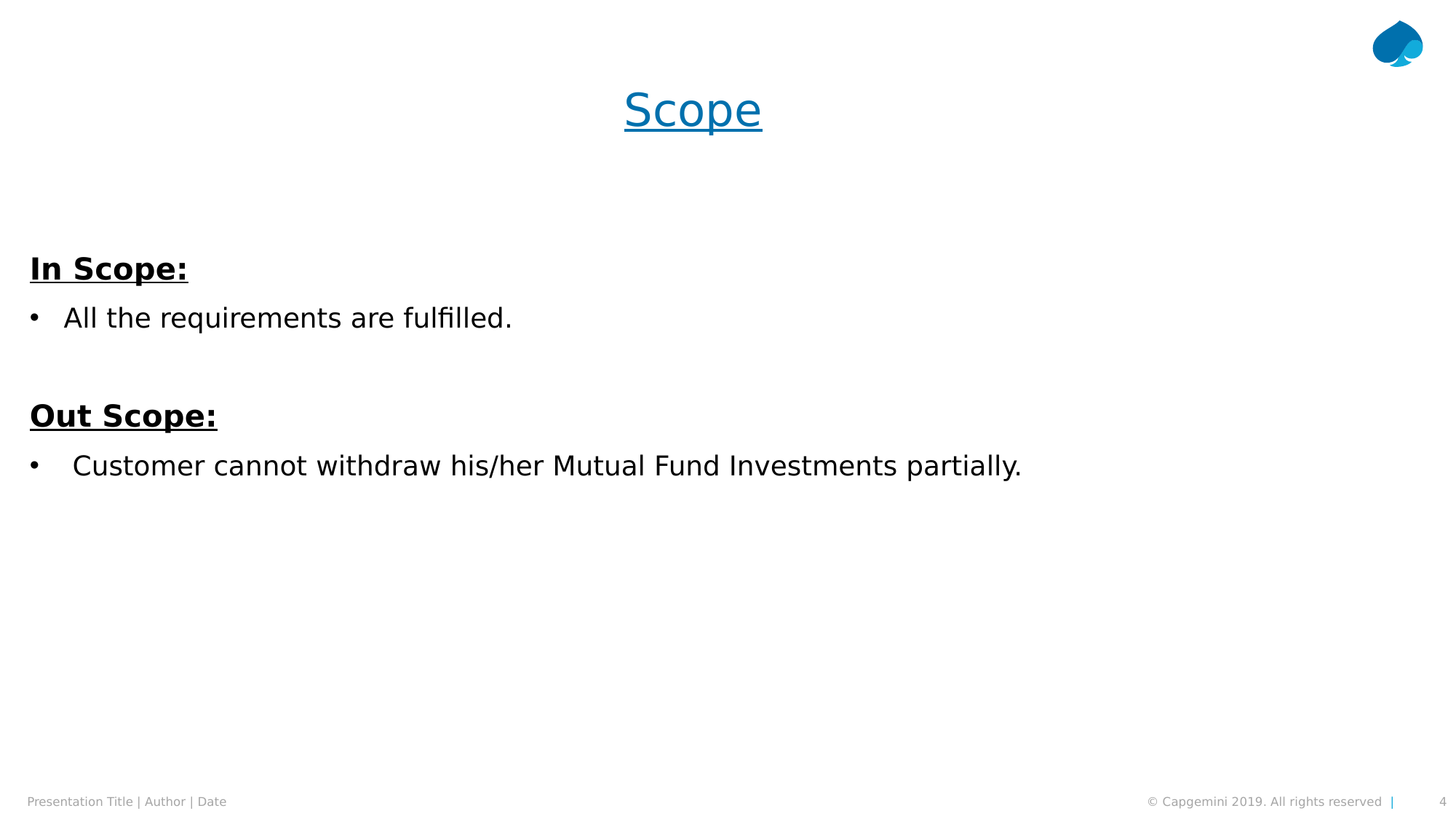

# Scope

In Scope:
All the requirements are fulfilled.

Out Scope:
 Customer cannot withdraw his/her Mutual Fund Investments partially.